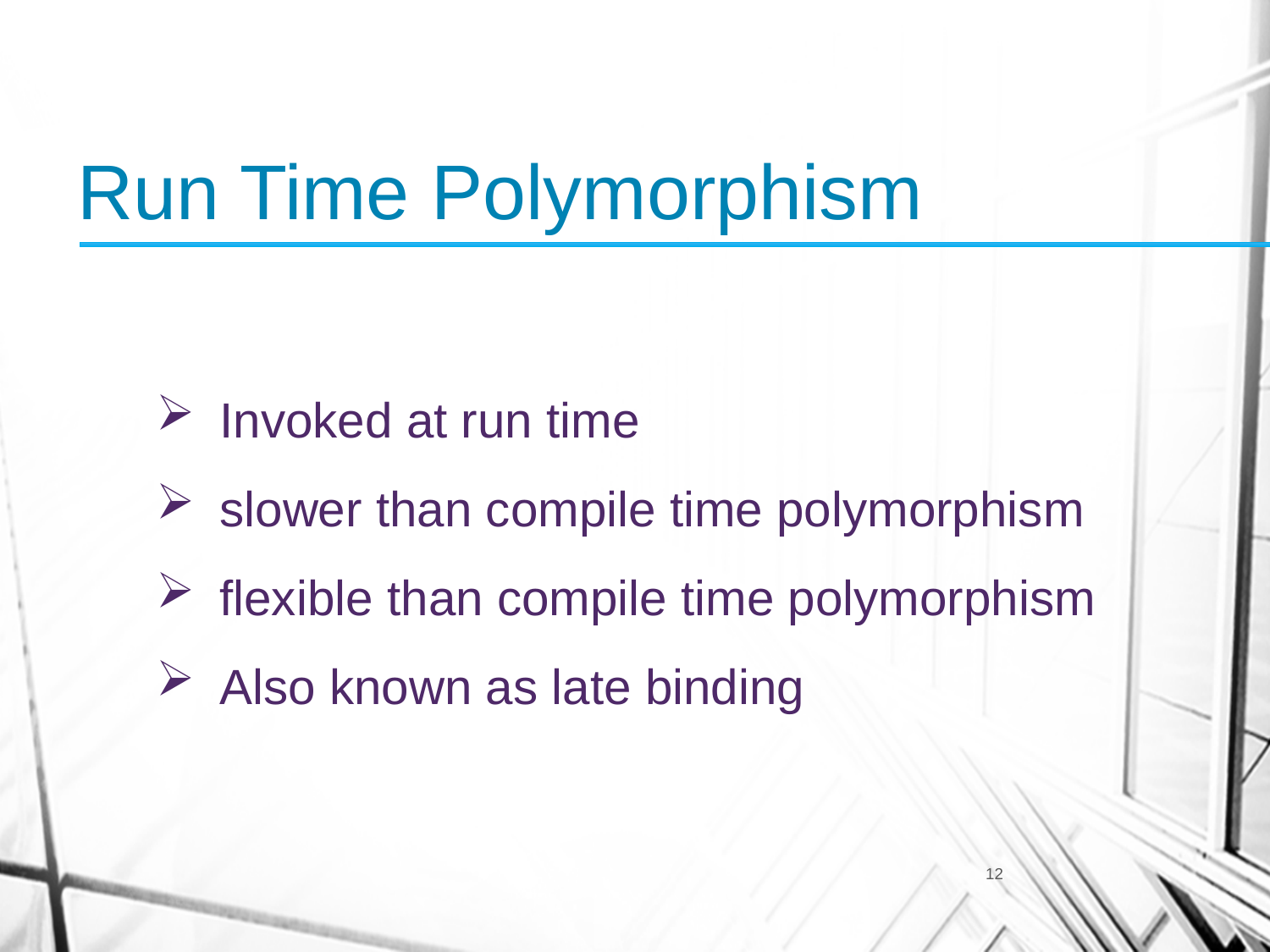

Run Time Polymorphism

Invoked at run time
slower than compile time polymorphism
flexible than compile time polymorphism
Also known as late binding
12